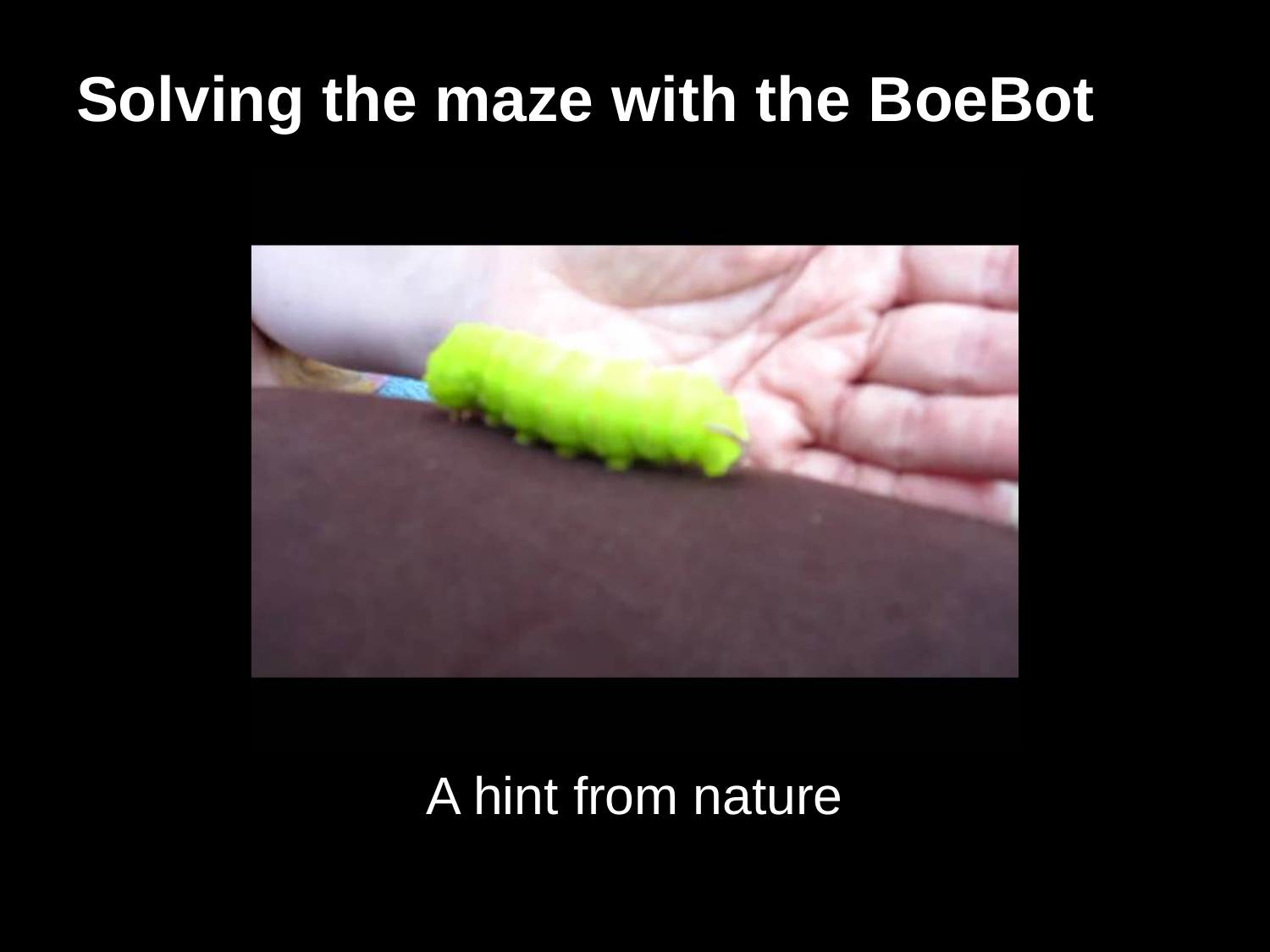

# Solving the maze with the BoeBot

A hint from nature